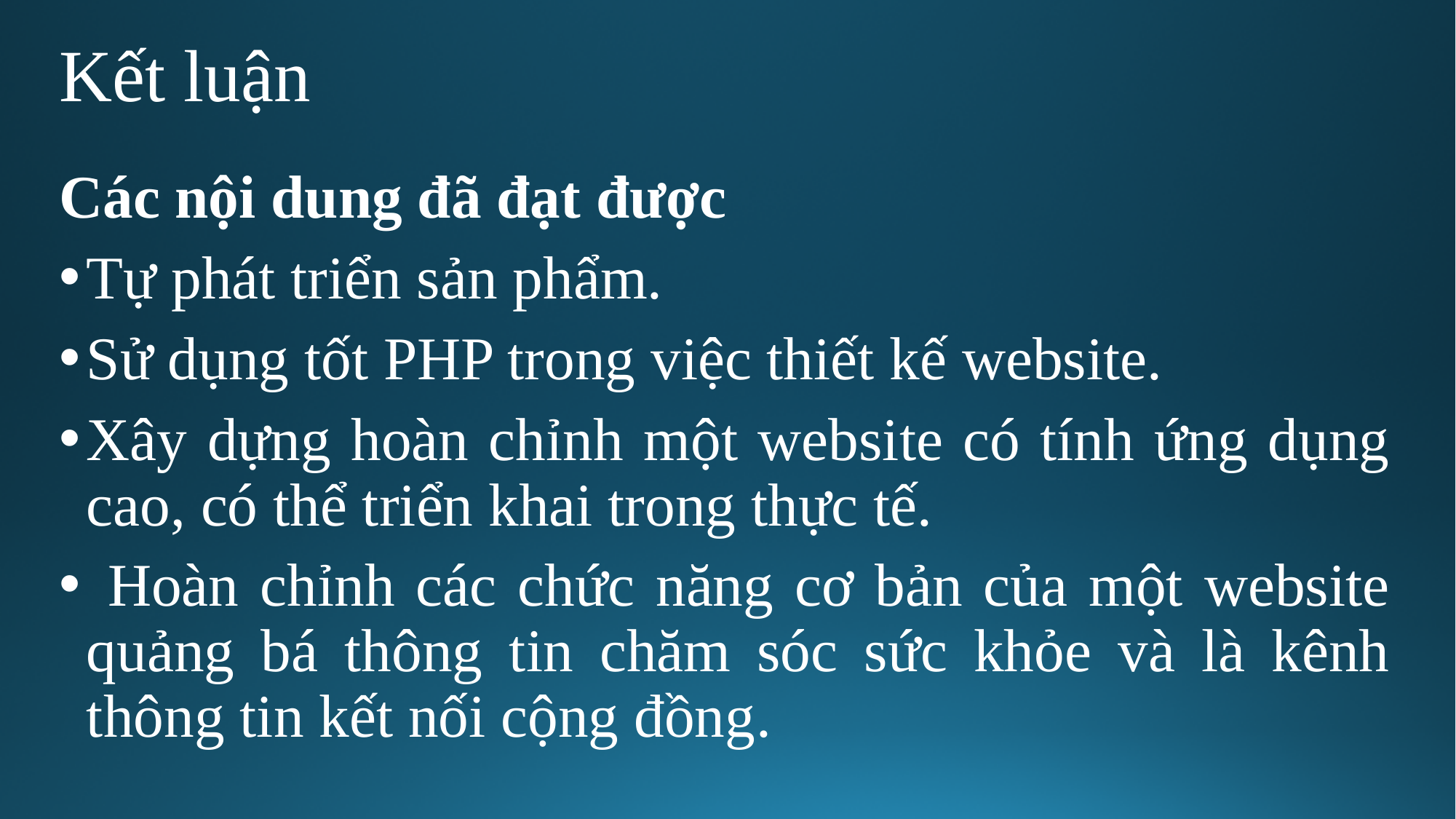

# Kết luận
Các nội dung đã đạt được
Tự phát triển sản phẩm.
Sử dụng tốt PHP trong việc thiết kế website.
Xây dựng hoàn chỉnh một website có tính ứng dụng cao, có thể triển khai trong thực tế.
 Hoàn chỉnh các chức năng cơ bản của một website quảng bá thông tin chăm sóc sức khỏe và là kênh thông tin kết nối cộng đồng.